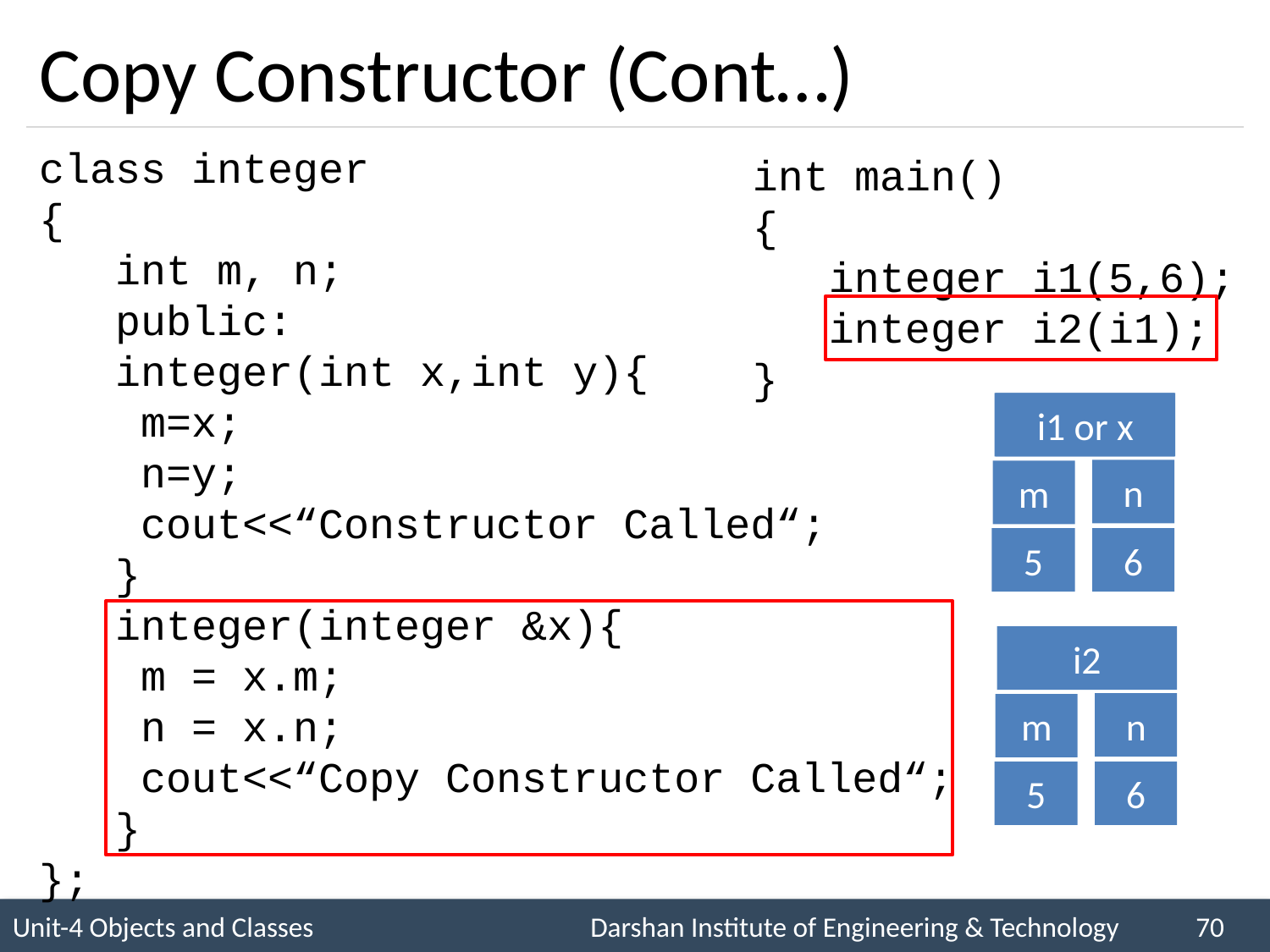

# Copy Constructor (Cont…)
class integer
{
   int m, n;
   public:
   integer(int x,int y){
    m=x;
    n=y;
    cout<<“Constructor Called“;
   }
   integer(integer &x){
    m = x.m;
    n = x.n;
    cout<<“Copy Constructor Called“;
   }
};
int main()
{
   integer i1(5,6);
   integer i2(i1);
}

i1
i1 or x
n
m
5
6

i2
n
m
5
6